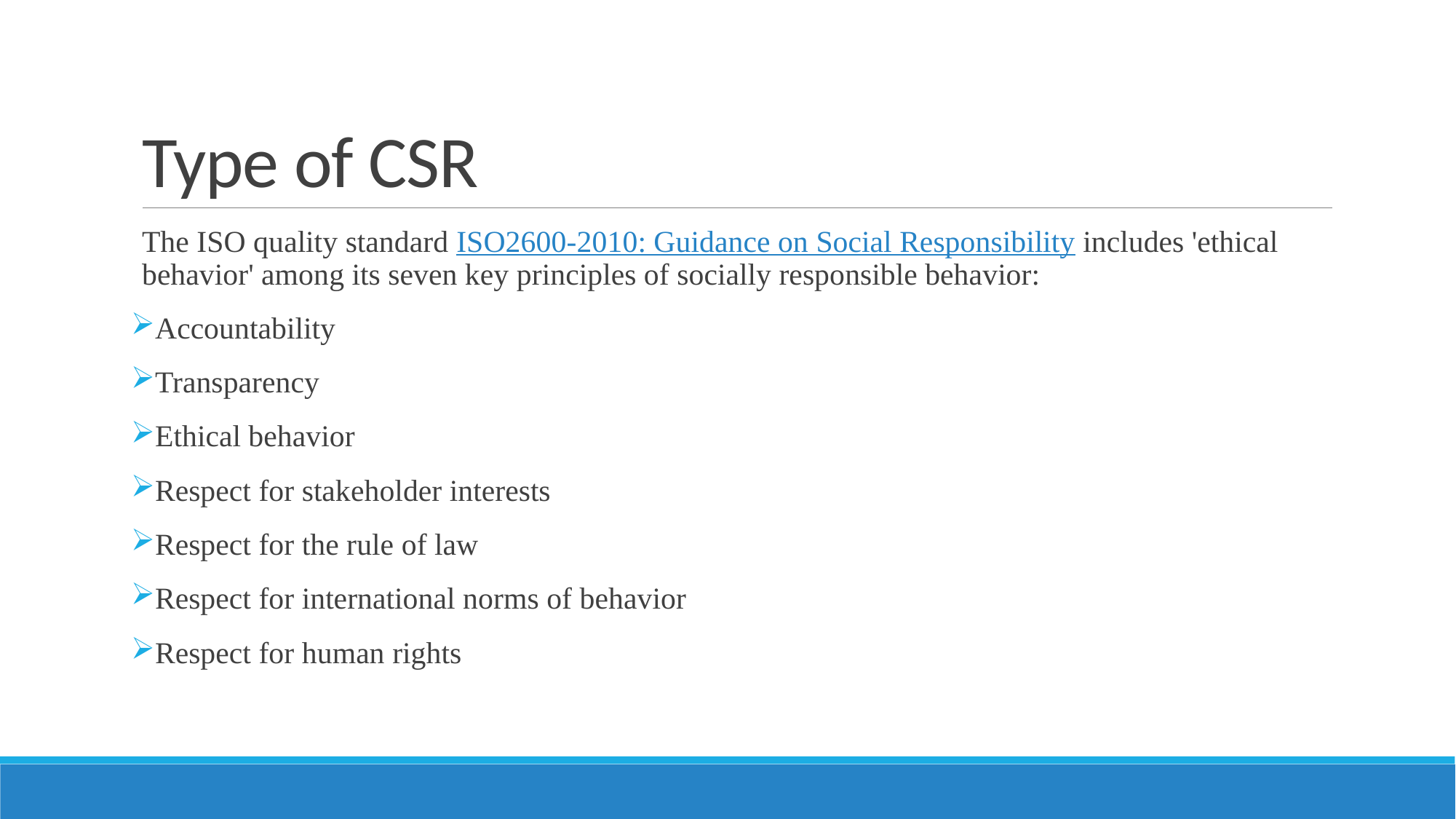

# Type of CSR
The ISO quality standard ISO2600-2010: Guidance on Social Responsibility includes 'ethical behavior' among its seven key principles of socially responsible behavior:
Accountability
Transparency
Ethical behavior
Respect for stakeholder interests
Respect for the rule of law
Respect for international norms of behavior
Respect for human rights